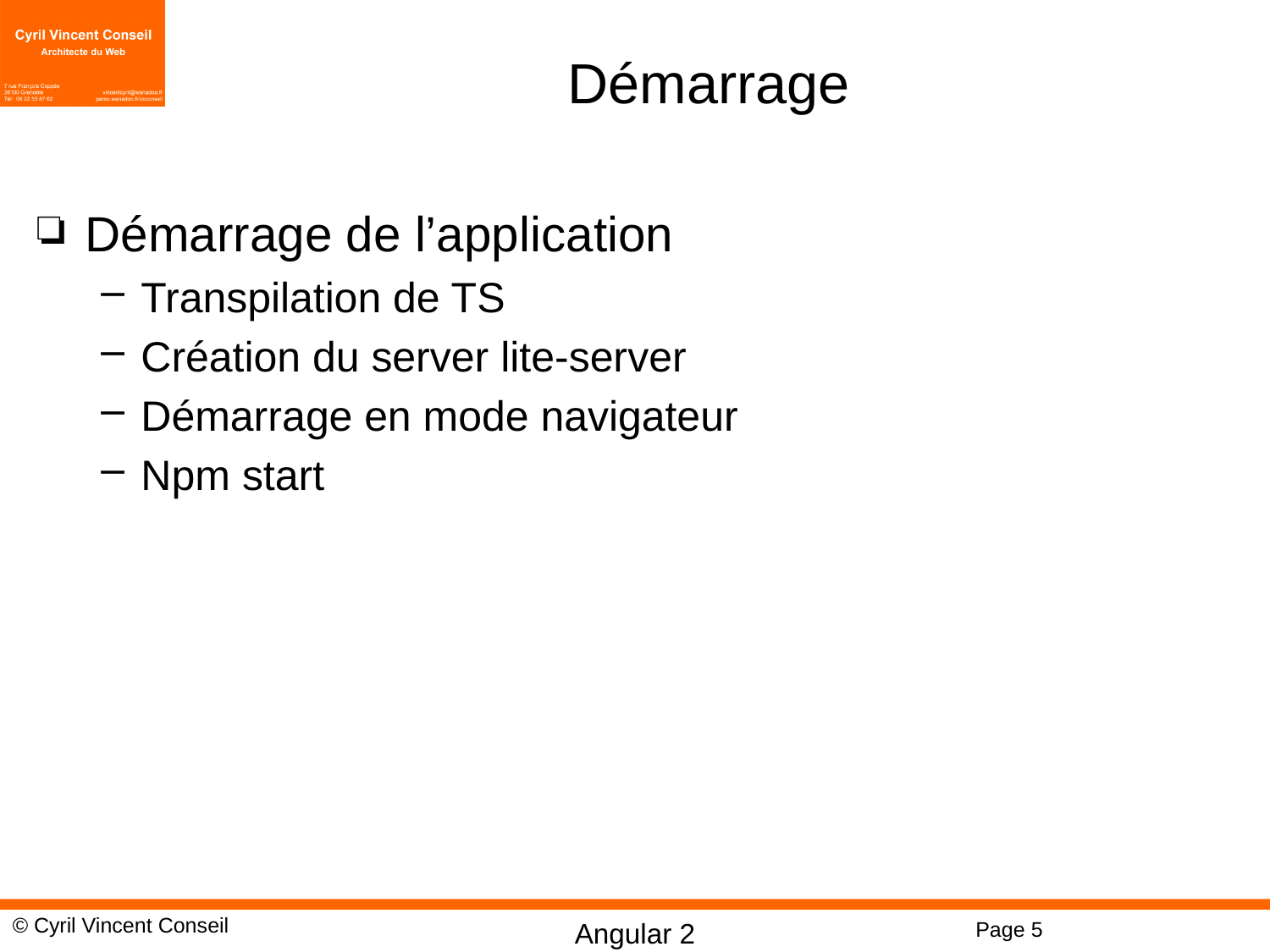

# Démarrage
Démarrage de l’application
Transpilation de TS
Création du server lite-server
Démarrage en mode navigateur
Npm start